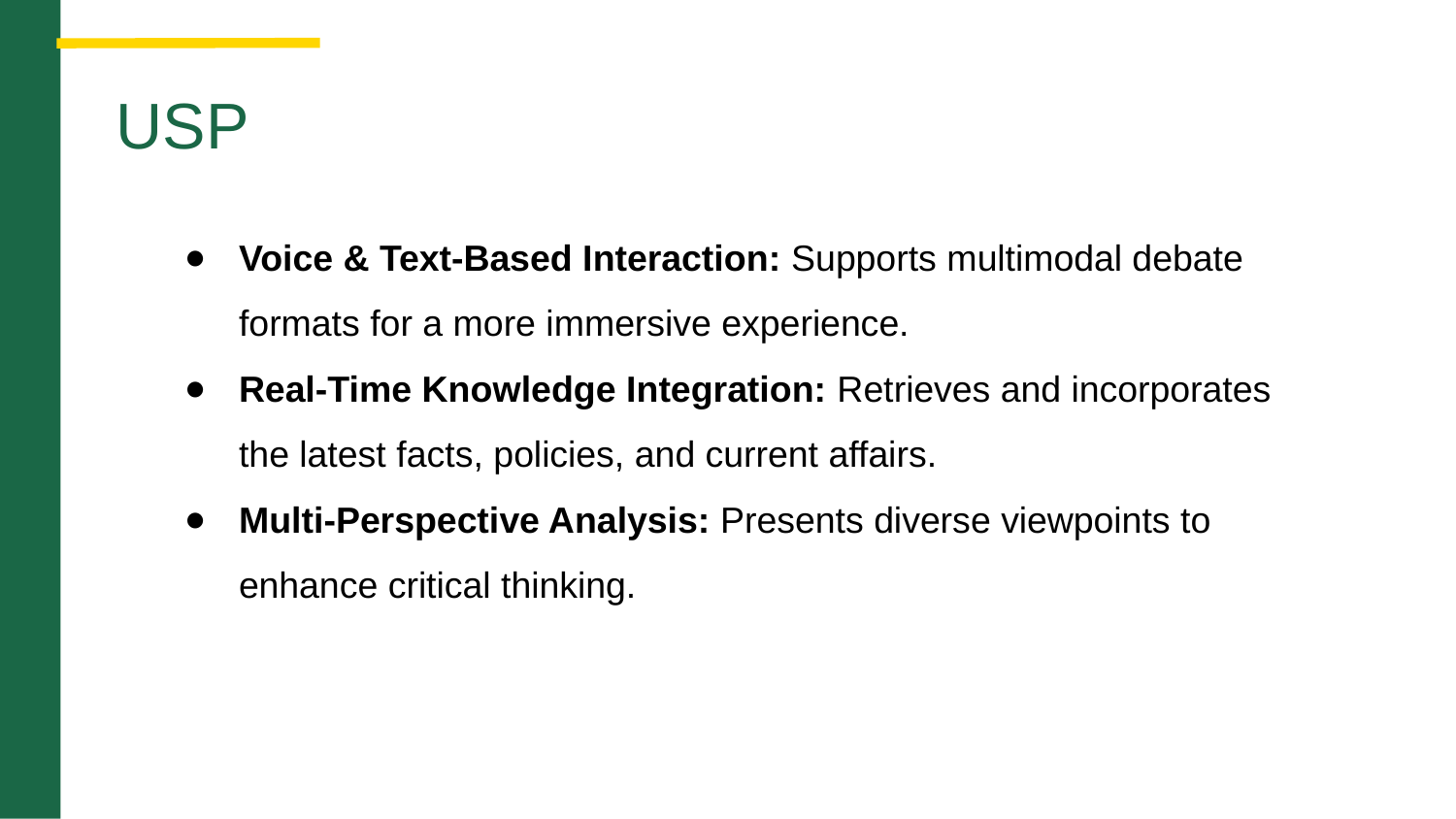

USP
Voice & Text-Based Interaction: Supports multimodal debate formats for a more immersive experience.
Real-Time Knowledge Integration: Retrieves and incorporates the latest facts, policies, and current affairs.
Multi-Perspective Analysis: Presents diverse viewpoints to enhance critical thinking.